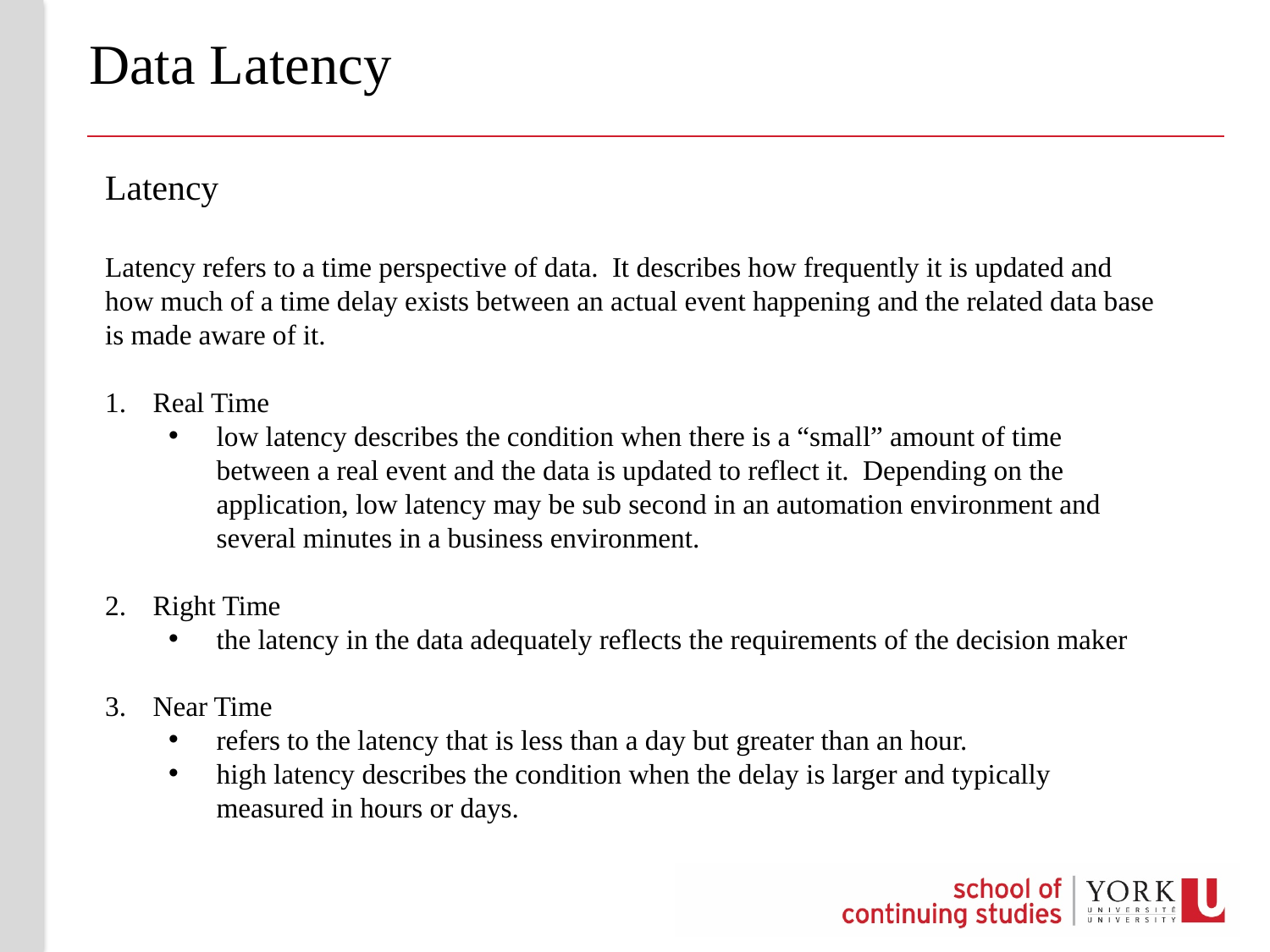

# Data Latency

Latency

Latency refers to a time perspective of data.  It describes how frequently it is updated and how much of a time delay exists between an actual event happening and the related data base is made aware of it.

Real Time
low latency describes the condition when there is a “small” amount of time between a real event and the data is updated to reflect it.  Depending on the application, low latency may be sub second in an automation environment and several minutes in a business environment.

Right Time
the latency in the data adequately reflects the requirements of the decision maker

Near Time
refers to the latency that is less than a day but greater than an hour.
high latency describes the condition when the delay is larger and typically measured in hours or days.